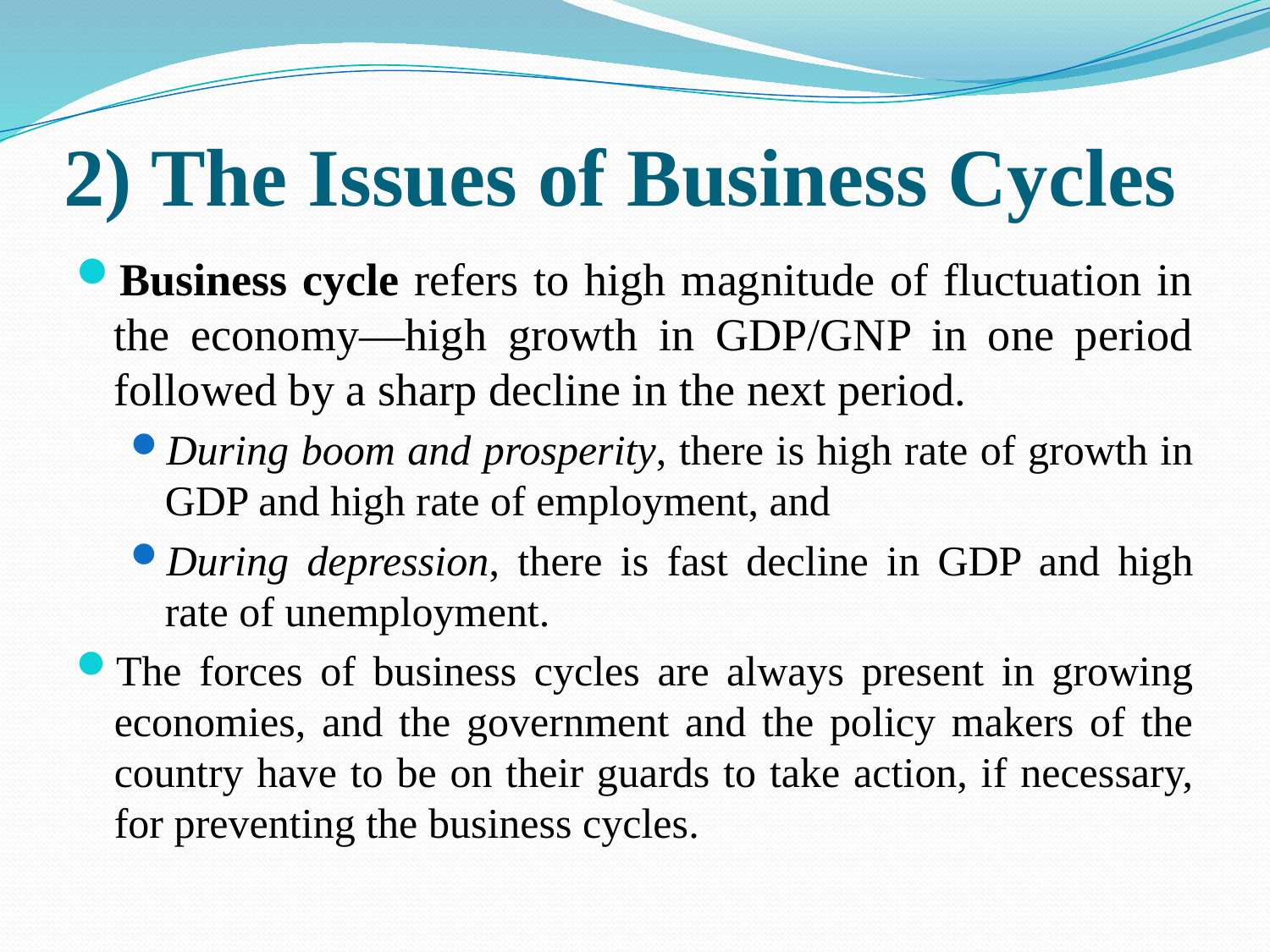

# 2) The Issues of Business Cycles
Business cycle refers to high magnitude of fluctuation in the economy—high growth in GDP/GNP in one period followed by a sharp decline in the next period.
During boom and prosperity, there is high rate of growth in GDP and high rate of employment, and
During depression, there is fast decline in GDP and high rate of unemployment.
The forces of business cycles are always present in growing economies, and the government and the policy makers of the country have to be on their guards to take action, if necessary, for preventing the business cycles.